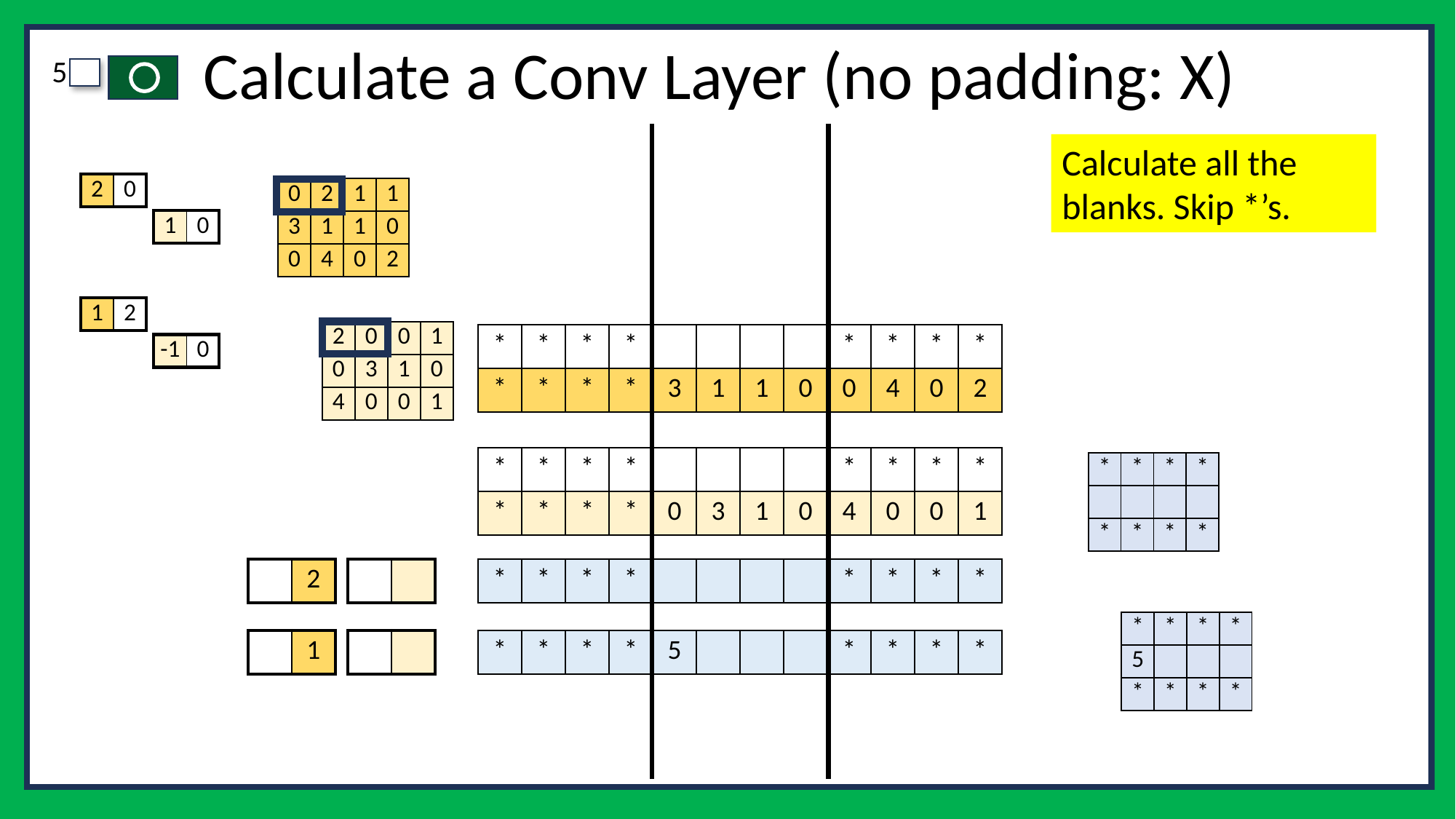

# Calculate a Conv Layer (no padding: X)
Calculate all the blanks. Skip *’s.
| 2 | 0 |
| --- | --- |
| 0 | 2 | 1 | 1 |
| --- | --- | --- | --- |
| 3 | 1 | 1 | 0 |
| 0 | 4 | 0 | 2 |

| 1 | 0 |
| --- | --- |
| 1 | 2 |
| --- | --- |

| 2 | 0 | 0 | 1 |
| --- | --- | --- | --- |
| 0 | 3 | 1 | 0 |
| 4 | 0 | 0 | 1 |
| \* | \* | \* | \* |  |  |  |  | \* | \* | \* | \* |
| --- | --- | --- | --- | --- | --- | --- | --- | --- | --- | --- | --- |
| \* | \* | \* | \* | 3 | 1 | 1 | 0 | 0 | 4 | 0 | 2 |
| -1 | 0 |
| --- | --- |
| \* | \* | \* | \* |  |  |  |  | \* | \* | \* | \* |
| --- | --- | --- | --- | --- | --- | --- | --- | --- | --- | --- | --- |
| \* | \* | \* | \* | 0 | 3 | 1 | 0 | 4 | 0 | 0 | 1 |
| \* | \* | \* | \* |
| --- | --- | --- | --- |
|  |  |  |  |
| \* | \* | \* | \* |
|  |  |
| --- | --- |
| \* | \* | \* | \* |  |  |  |  | \* | \* | \* | \* |
| --- | --- | --- | --- | --- | --- | --- | --- | --- | --- | --- | --- |
|  | 2 |
| --- | --- |
| \* | \* | \* | \* |
| --- | --- | --- | --- |
| 5 |  |  |  |
| \* | \* | \* | \* |
|  | 1 |
| --- | --- |
|  |  |
| --- | --- |
| \* | \* | \* | \* | 5 |  |  |  | \* | \* | \* | \* |
| --- | --- | --- | --- | --- | --- | --- | --- | --- | --- | --- | --- |